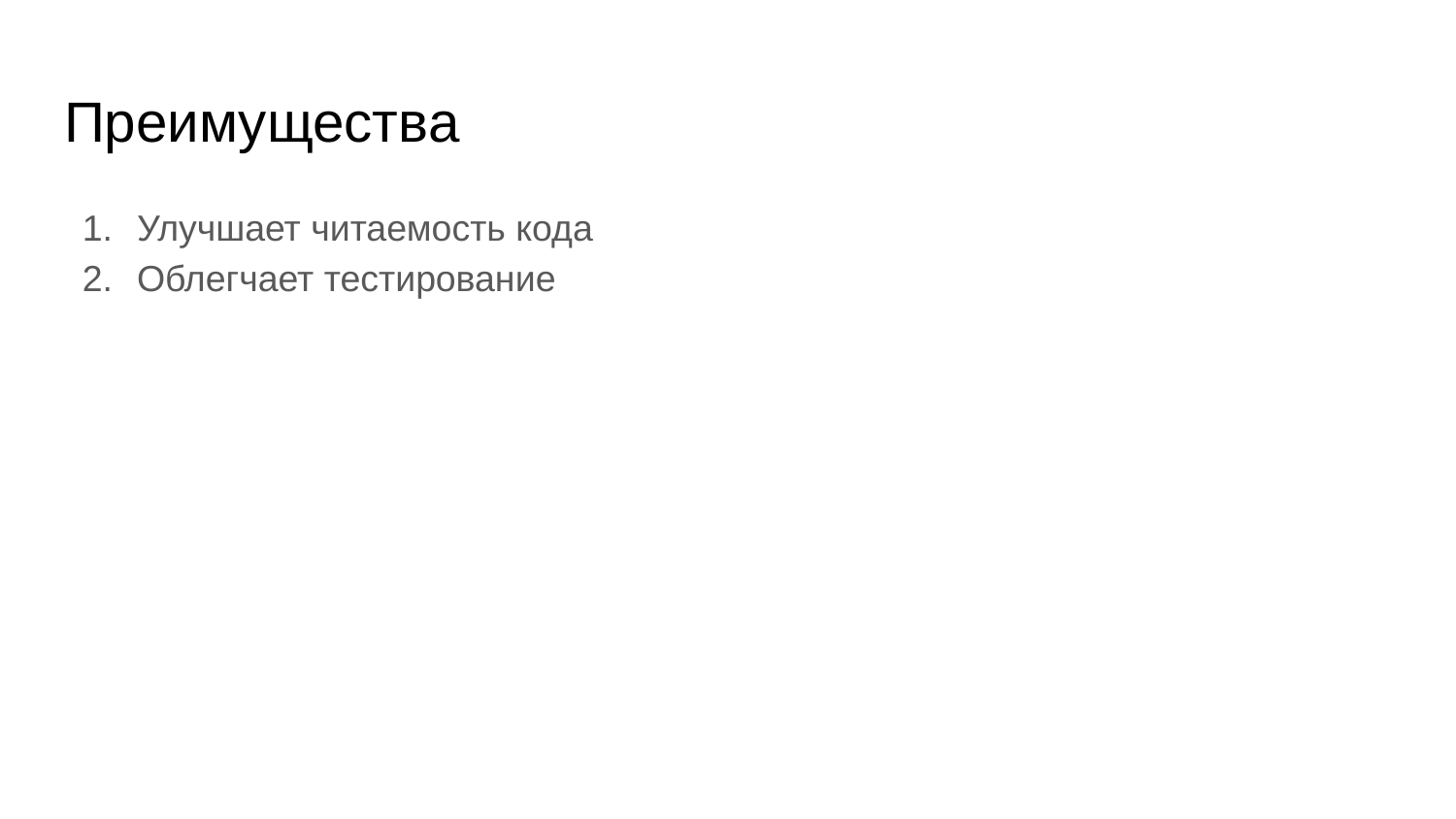

# Преимущества
Улучшает читаемость кода
Облегчает тестирование